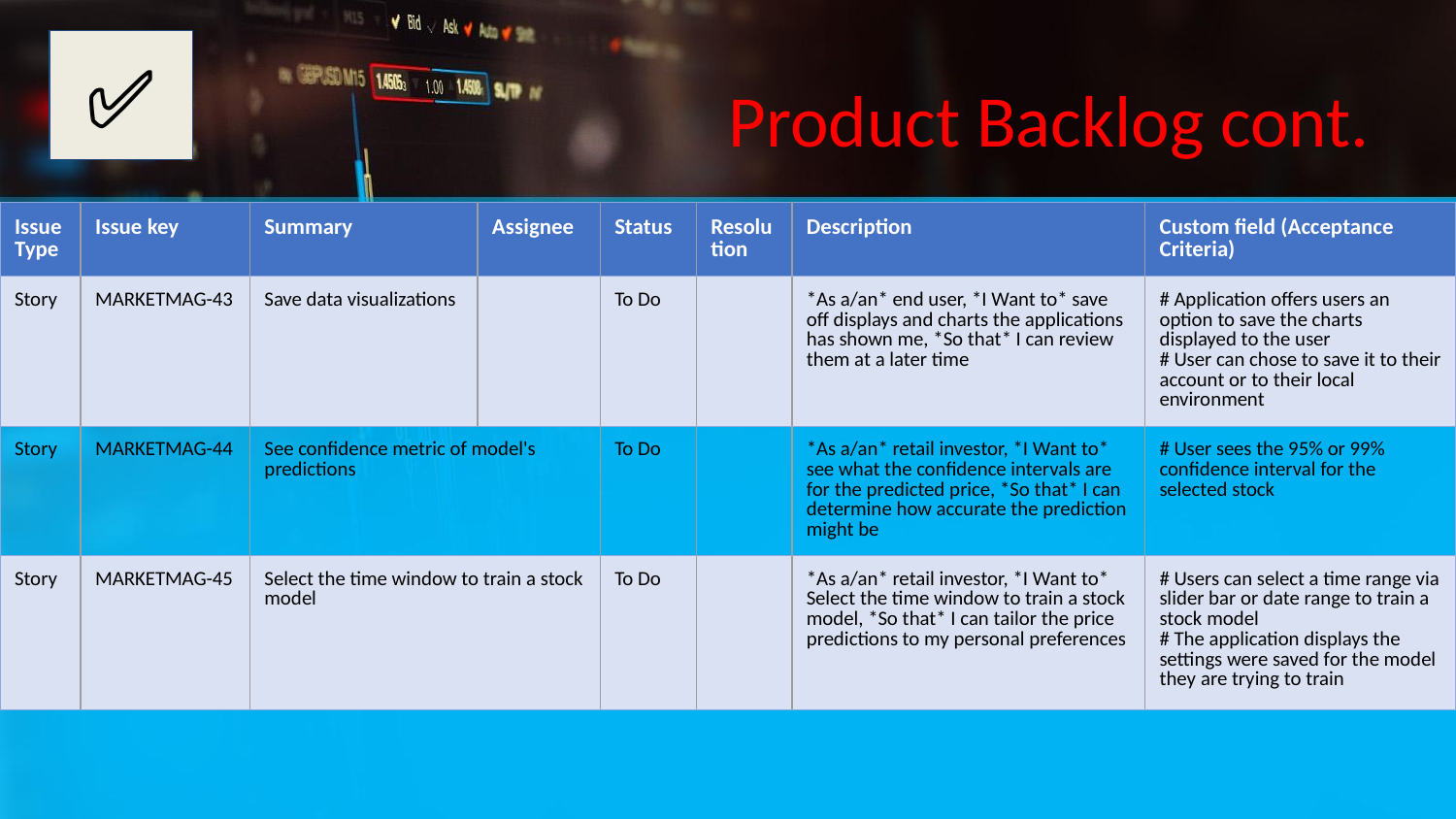

✅
# Product Backlog cont.
| Issue Type | Issue key | Summary | Assignee | Status | Resolution | Description | Custom field (Acceptance Criteria) |
| --- | --- | --- | --- | --- | --- | --- | --- |
| Story | MARKETMAG-43 | Save data visualizations |  | To Do |  | \*As a/an\* end user, \*I Want to\* save off displays and charts the applications has shown me, \*So that\* I can review them at a later time | # Application offers users an option to save the charts displayed to the user # User can chose to save it to their account or to their local environment |
| Story | MARKETMAG-44 | See confidence metric of model's predictions |  | To Do |  | \*As a/an\* retail investor, \*I Want to\* see what the confidence intervals are for the predicted price, \*So that\* I can determine how accurate the prediction might be | # User sees the 95% or 99% confidence interval for the selected stock |
| Story | MARKETMAG-45 | Select the time window to train a stock model |  | To Do |  | \*As a/an\* retail investor, \*I Want to\* Select the time window to train a stock model, \*So that\* I can tailor the price predictions to my personal preferences | # Users can select a time range via slider bar or date range to train a stock model # The application displays the settings were saved for the model they are trying to train |